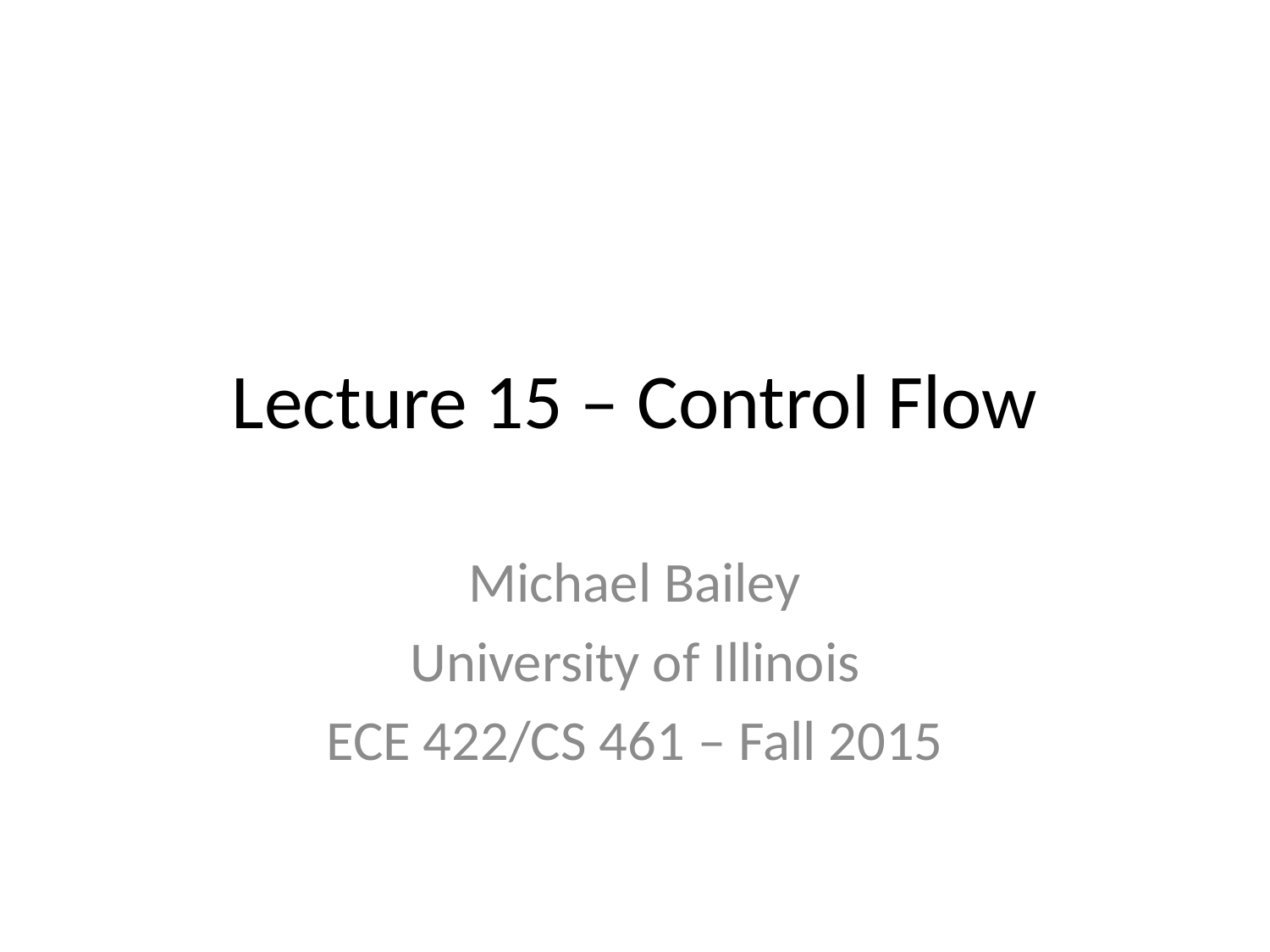

# Lecture 15 – Control Flow
Michael Bailey
University of Illinois
ECE 422/CS 461 – Fall 2015